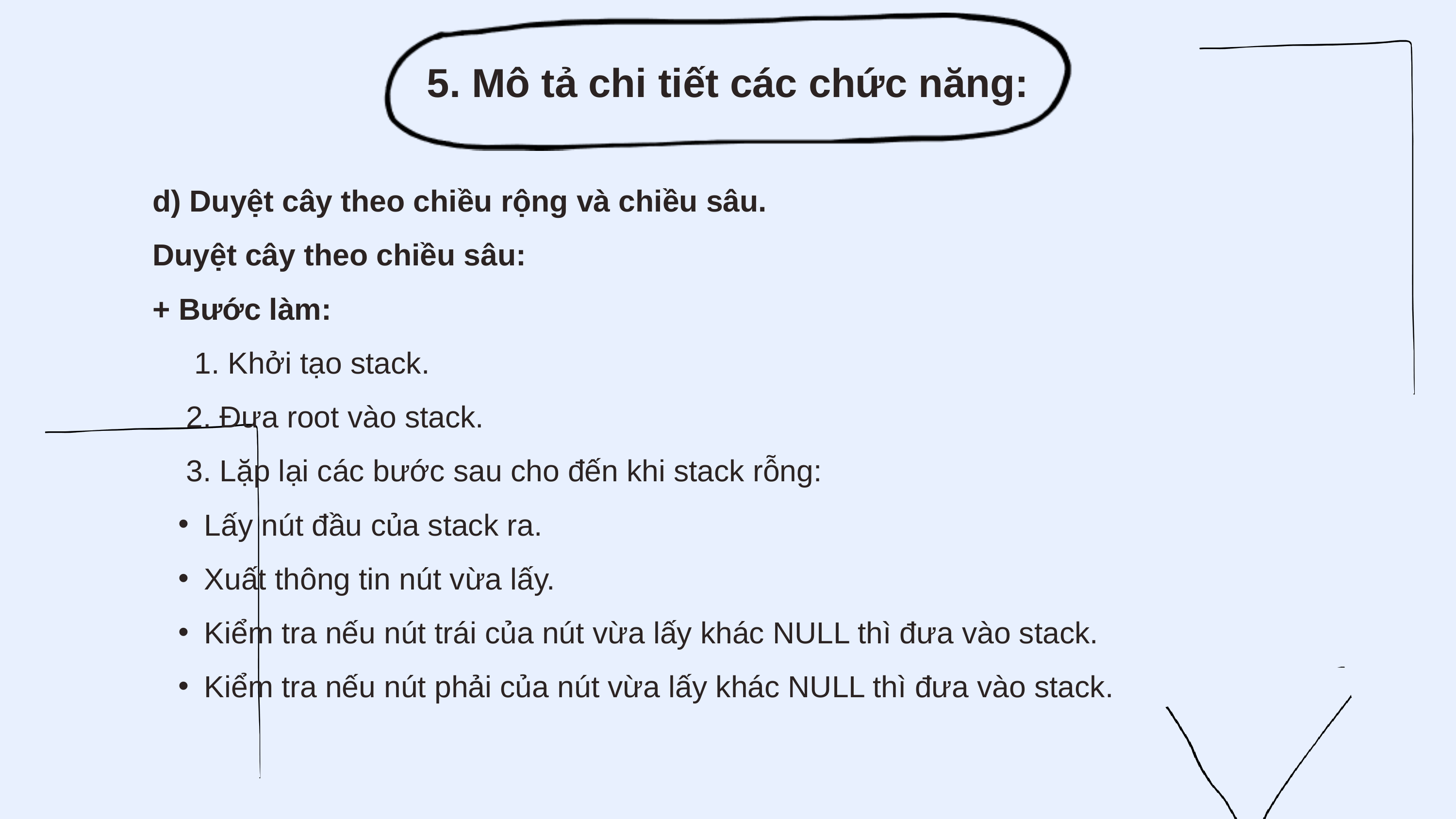

5. Mô tả chi tiết các chức năng:
d) Duyệt cây theo chiều rộng và chiều sâu.
Duyệt cây theo chiều sâu:
+ Bước làm:
     1. Khởi tạo stack.
    2. Đưa root vào stack.
    3. Lặp lại các bước sau cho đến khi stack rỗng:
Lấy nút đầu của stack ra.
Xuất thông tin nút vừa lấy.
Kiểm tra nếu nút trái của nút vừa lấy khác NULL thì đưa vào stack.
Kiểm tra nếu nút phải của nút vừa lấy khác NULL thì đưa vào stack.